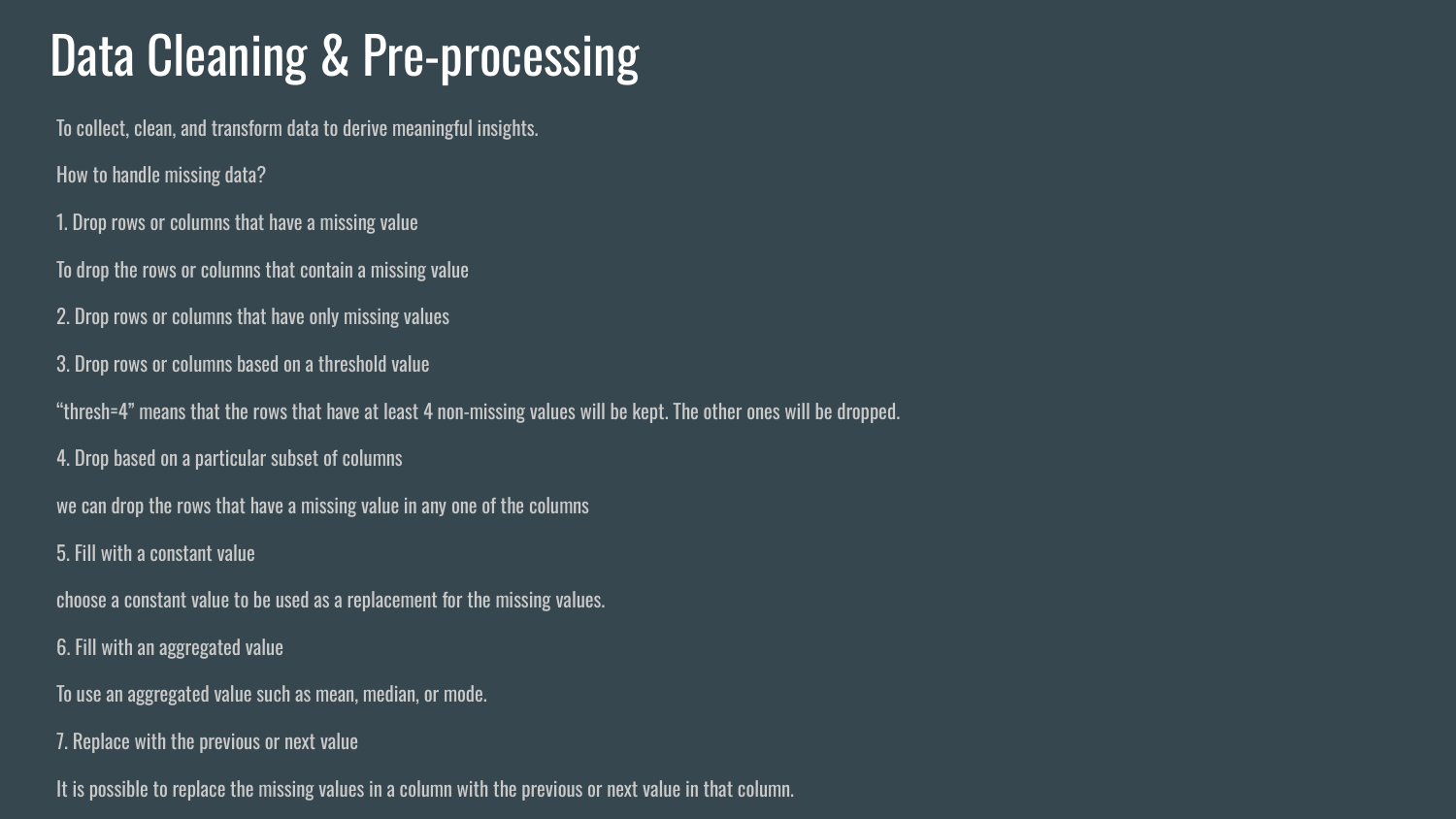

# Data Cleaning & Pre-processing
To collect, clean, and transform data to derive meaningful insights.
How to handle missing data?
1. Drop rows or columns that have a missing value
To drop the rows or columns that contain a missing value
2. Drop rows or columns that have only missing values
3. Drop rows or columns based on a threshold value
“thresh=4” means that the rows that have at least 4 non-missing values will be kept. The other ones will be dropped.
4. Drop based on a particular subset of columns
we can drop the rows that have a missing value in any one of the columns
5. Fill with a constant value
choose a constant value to be used as a replacement for the missing values.
6. Fill with an aggregated value
To use an aggregated value such as mean, median, or mode.
7. Replace with the previous or next value
It is possible to replace the missing values in a column with the previous or next value in that column.
8. Fill by using another data frame
We can also pass another data frame to the fillna function. The values in the new data frame will be used to replace the missing values in the current data frame.